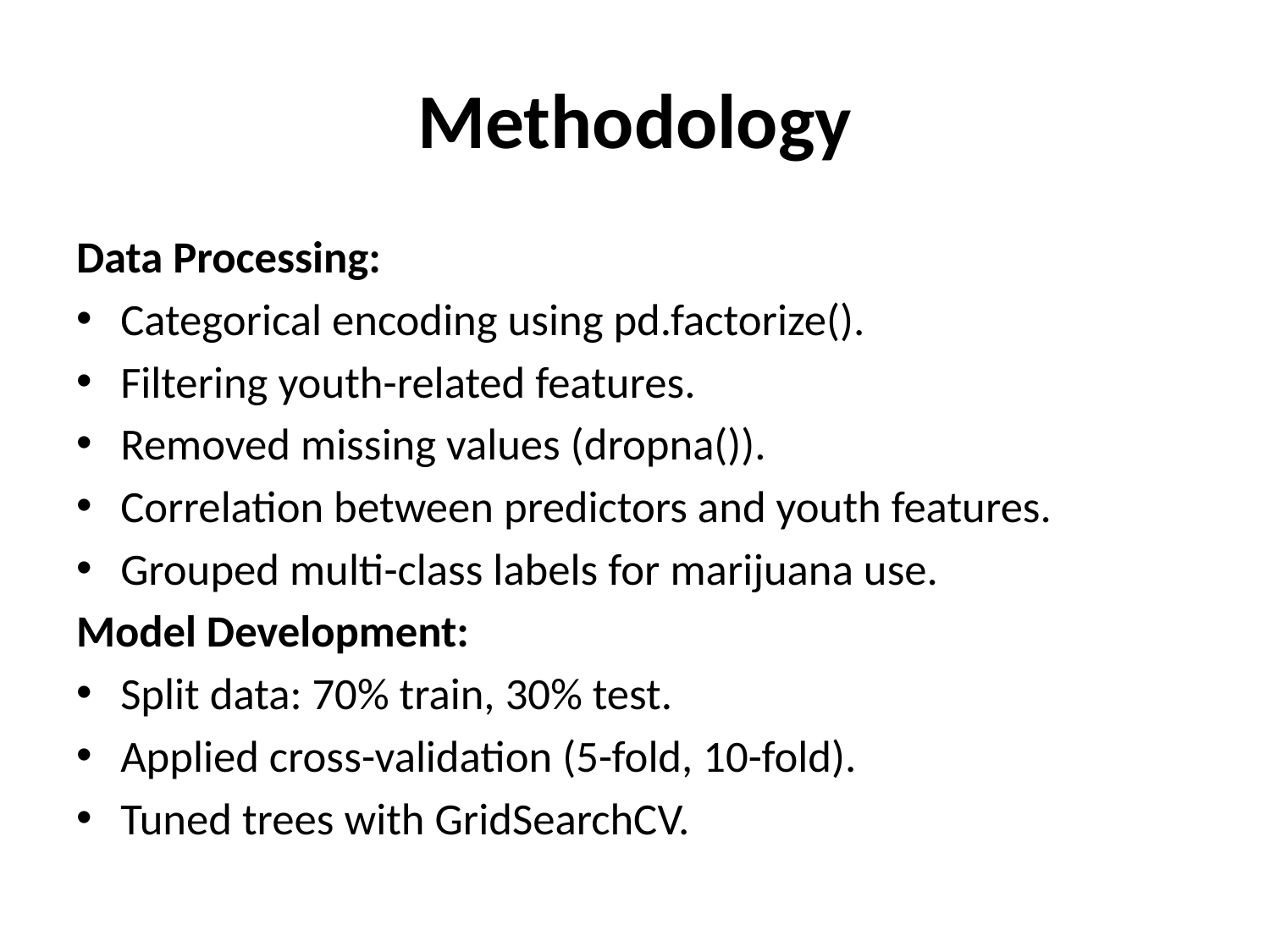

# Methodology
Data Processing:
Categorical encoding using pd.factorize().
Filtering youth-related features.
Removed missing values (dropna()).
Correlation between predictors and youth features.
Grouped multi-class labels for marijuana use.
Model Development:
Split data: 70% train, 30% test.
Applied cross-validation (5-fold, 10-fold).
Tuned trees with GridSearchCV.